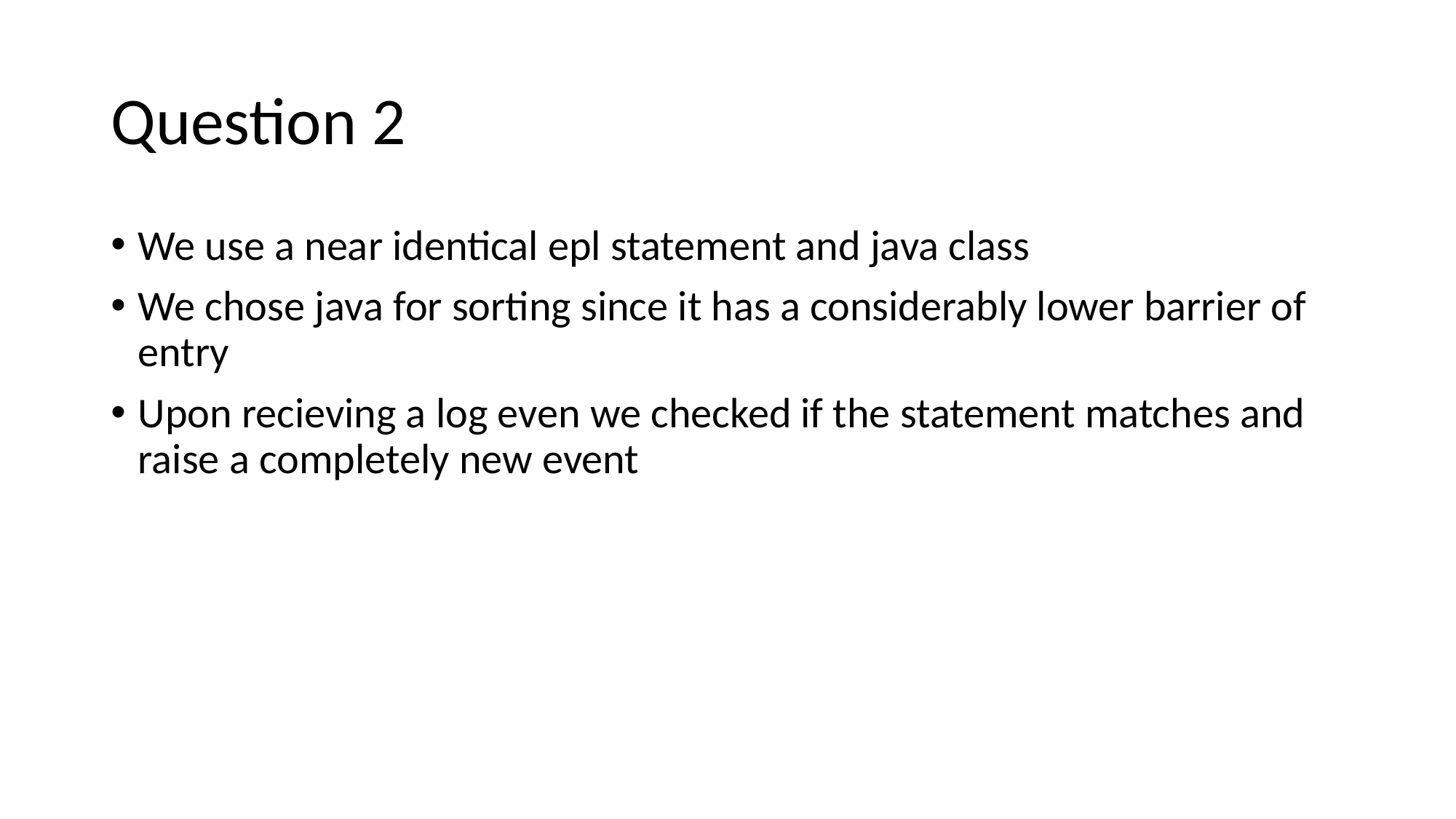

# Question 2
We use a near identical epl statement and java class
We chose java for sorting since it has a considerably lower barrier of entry
Upon recieving a log even we checked if the statement matches and raise a completely new event